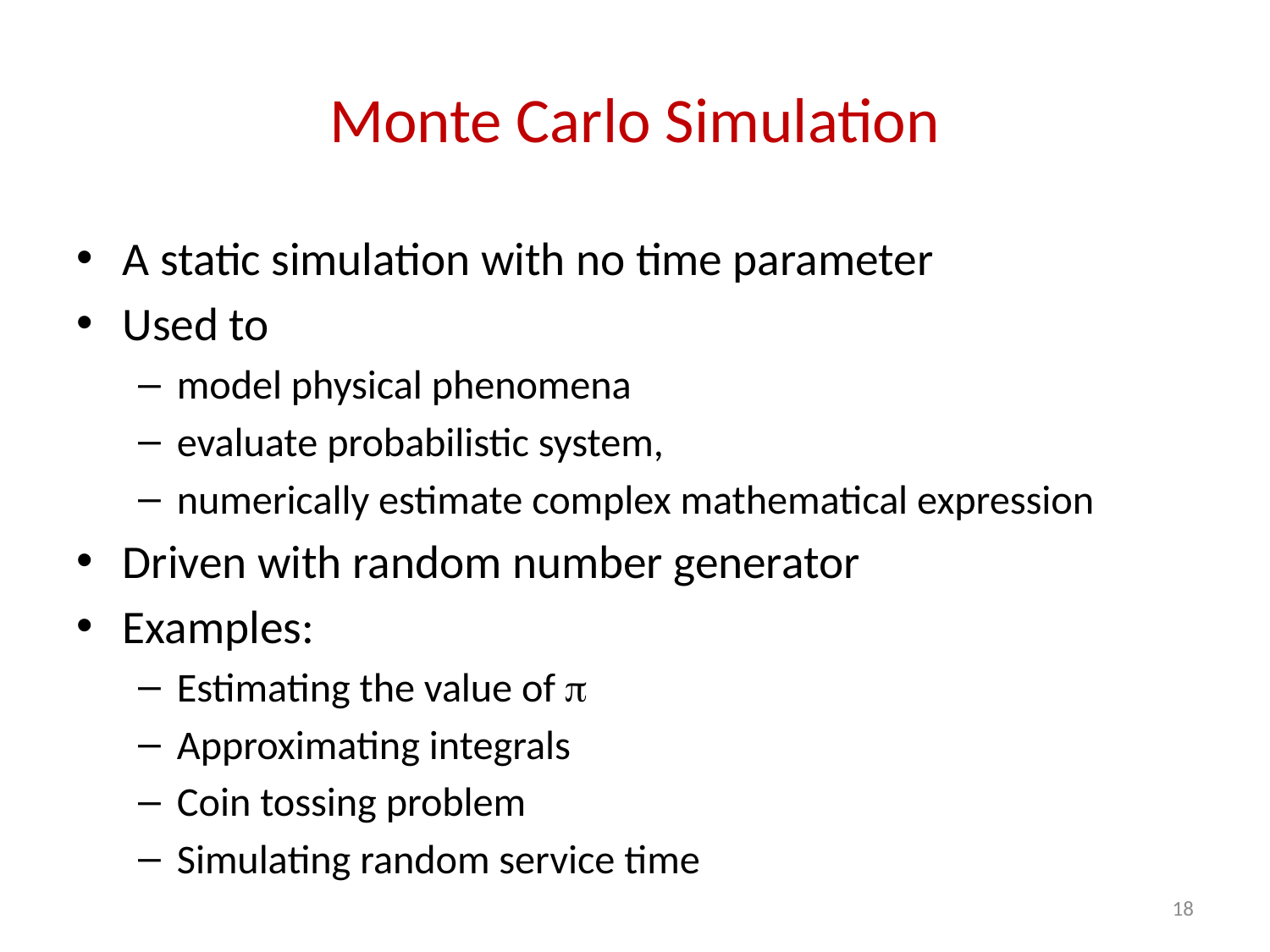

# Monte Carlo Simulation
A static simulation with no time parameter
Used to
model physical phenomena
evaluate probabilistic system,
numerically estimate complex mathematical expression
Driven with random number generator
Examples:
Estimating the value of π
Approximating integrals
Coin tossing problem
Simulating random service time

18